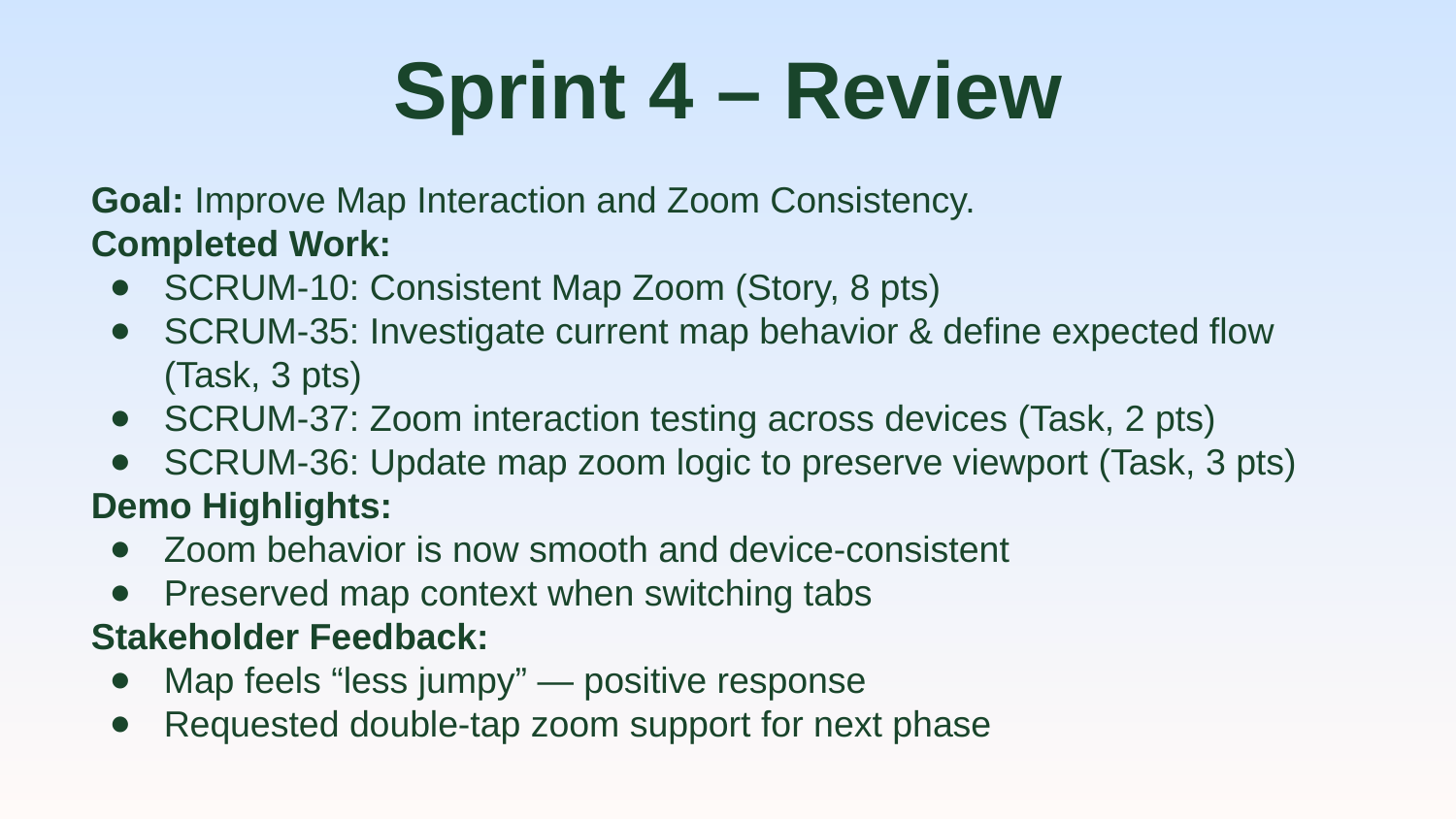

# Sprint 4 – Review
Goal: Improve Map Interaction and Zoom Consistency.
Completed Work:
SCRUM-10: Consistent Map Zoom (Story, 8 pts)
SCRUM-35: Investigate current map behavior & define expected flow (Task, 3 pts)
SCRUM-37: Zoom interaction testing across devices (Task, 2 pts)
SCRUM-36: Update map zoom logic to preserve viewport (Task, 3 pts)
Demo Highlights:
Zoom behavior is now smooth and device-consistent
Preserved map context when switching tabs
Stakeholder Feedback:
Map feels “less jumpy” — positive response
Requested double-tap zoom support for next phase